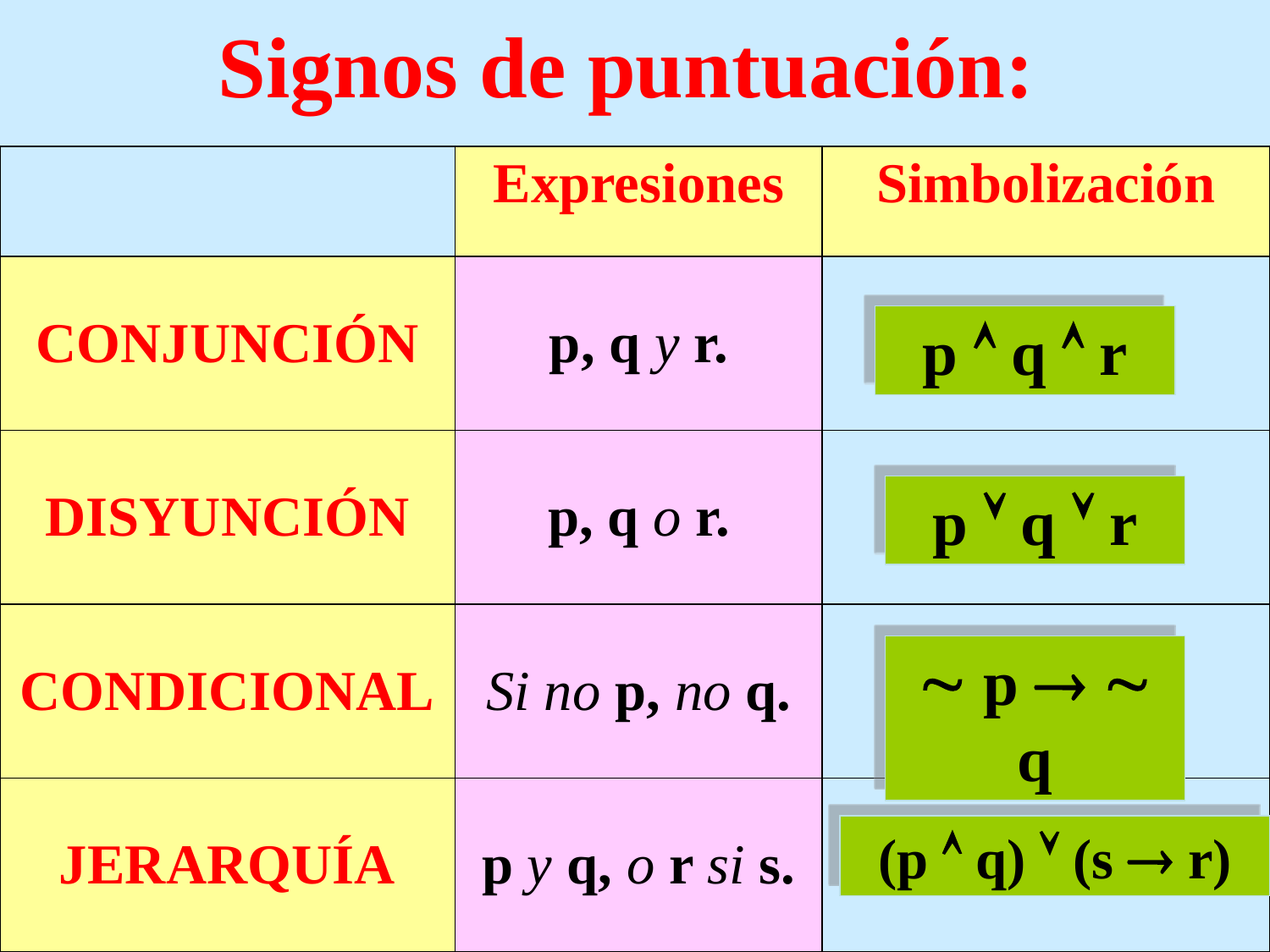

# Signos de puntuación:
|  | Expresiones | Simbolización |
| --- | --- | --- |
| CONJUNCIÓN | p, q y r. | p ∧ q ∧ r |
| DISYUNCIÓN | p, q o r. | p ∨ q ∨ r |
| CONDICIONAL | Si no p, no q. | ∼ p → ∼ q |
| JERARQUÍA | p y q, o r si s. | (p ∧ q) ∨ (s → r) |
p ∧ q ∧ r
p ∨ q ∨ r
∼ p → ∼ q
(p ∧ q) ∨ (s → r)